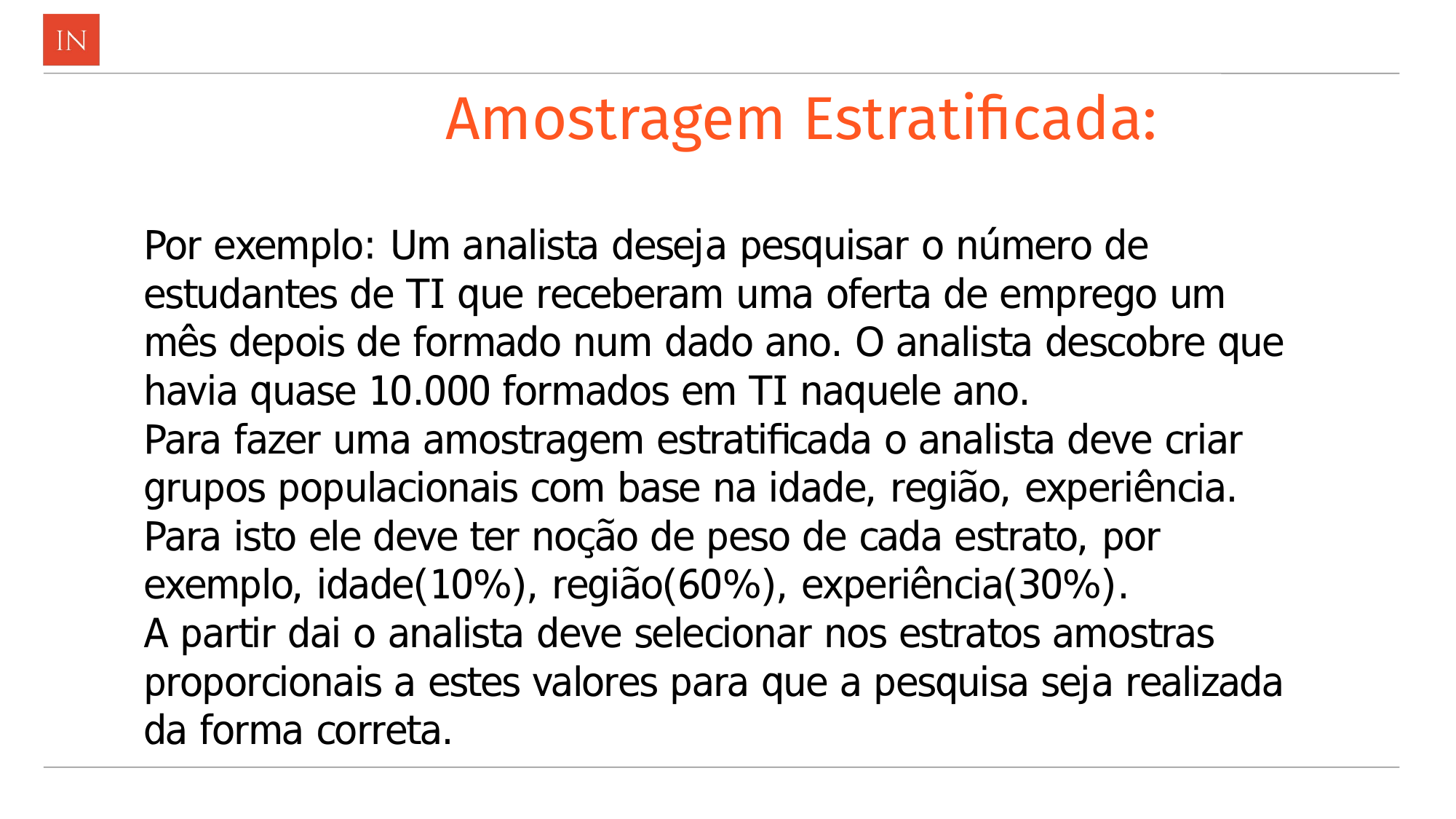

# Amostragem Estratificada:
Por exemplo: Um analista deseja pesquisar o número de estudantes de TI que receberam uma oferta de emprego um mês depois de formado num dado ano. O analista descobre que havia quase 10.000 formados em TI naquele ano.
Para fazer uma amostragem estratificada o analista deve criar grupos populacionais com base na idade, região, experiência.
Para isto ele deve ter noção de peso de cada estrato, por exemplo, idade(10%), região(60%), experiência(30%).
A partir dai o analista deve selecionar nos estratos amostras proporcionais a estes valores para que a pesquisa seja realizada da forma correta.